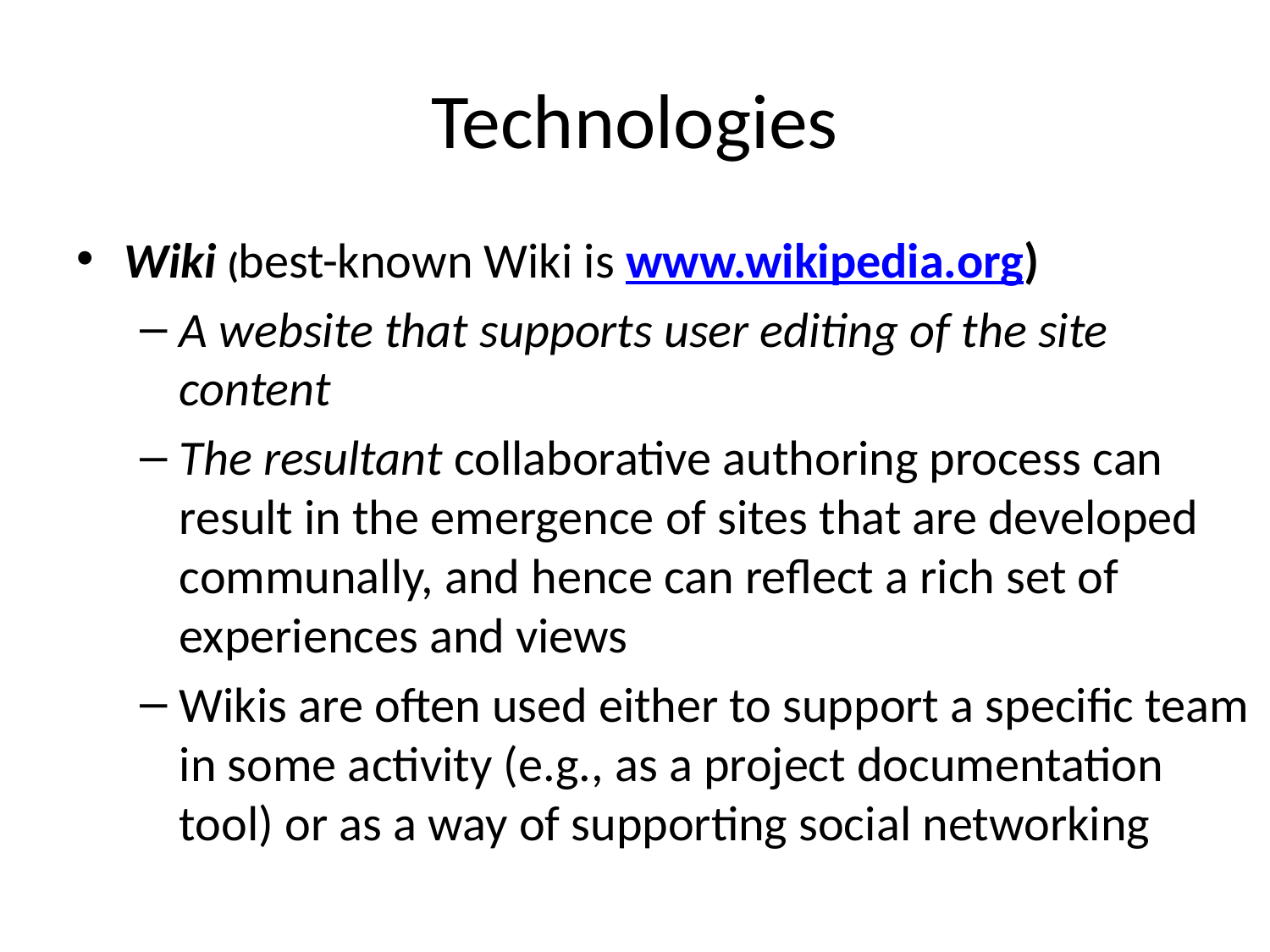

# Technologies
Wiki (best-known Wiki is www.wikipedia.org)
A website that supports user editing of the site content
The resultant collaborative authoring process can result in the emergence of sites that are developed communally, and hence can reflect a rich set of experiences and views
Wikis are often used either to support a specific team in some activity (e.g., as a project documentation tool) or as a way of supporting social networking